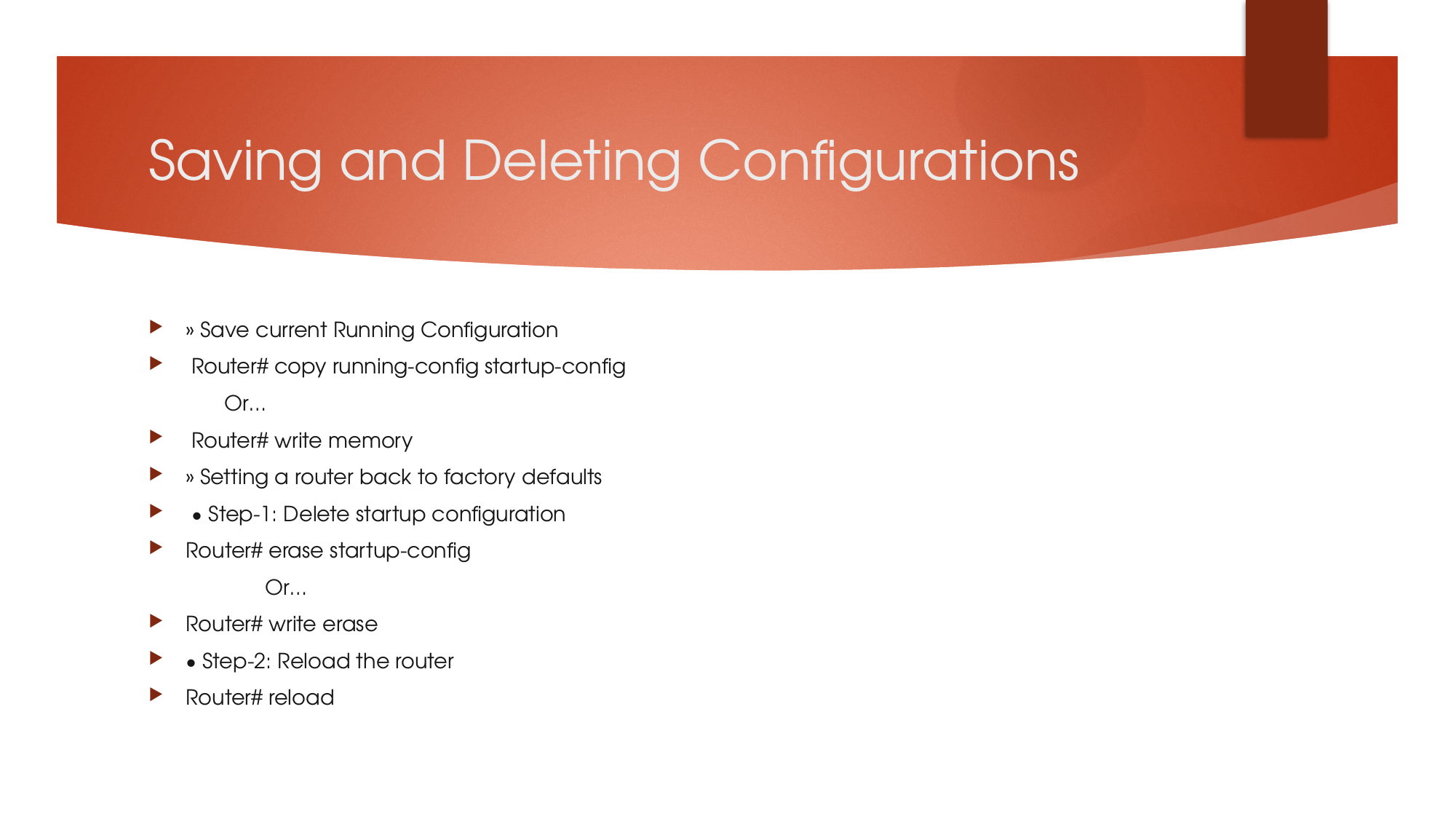

# Saving and Deleting Configurations
» Save current Running Configuration
 Router# copy running-config startup-config
             Or…
 Router# write memory
» Setting a router back to factory defaults
 • Step-1: Delete startup configuration
Router# erase startup-config
                    Or…
Router# write erase
• Step-2: Reload the router
Router# reload